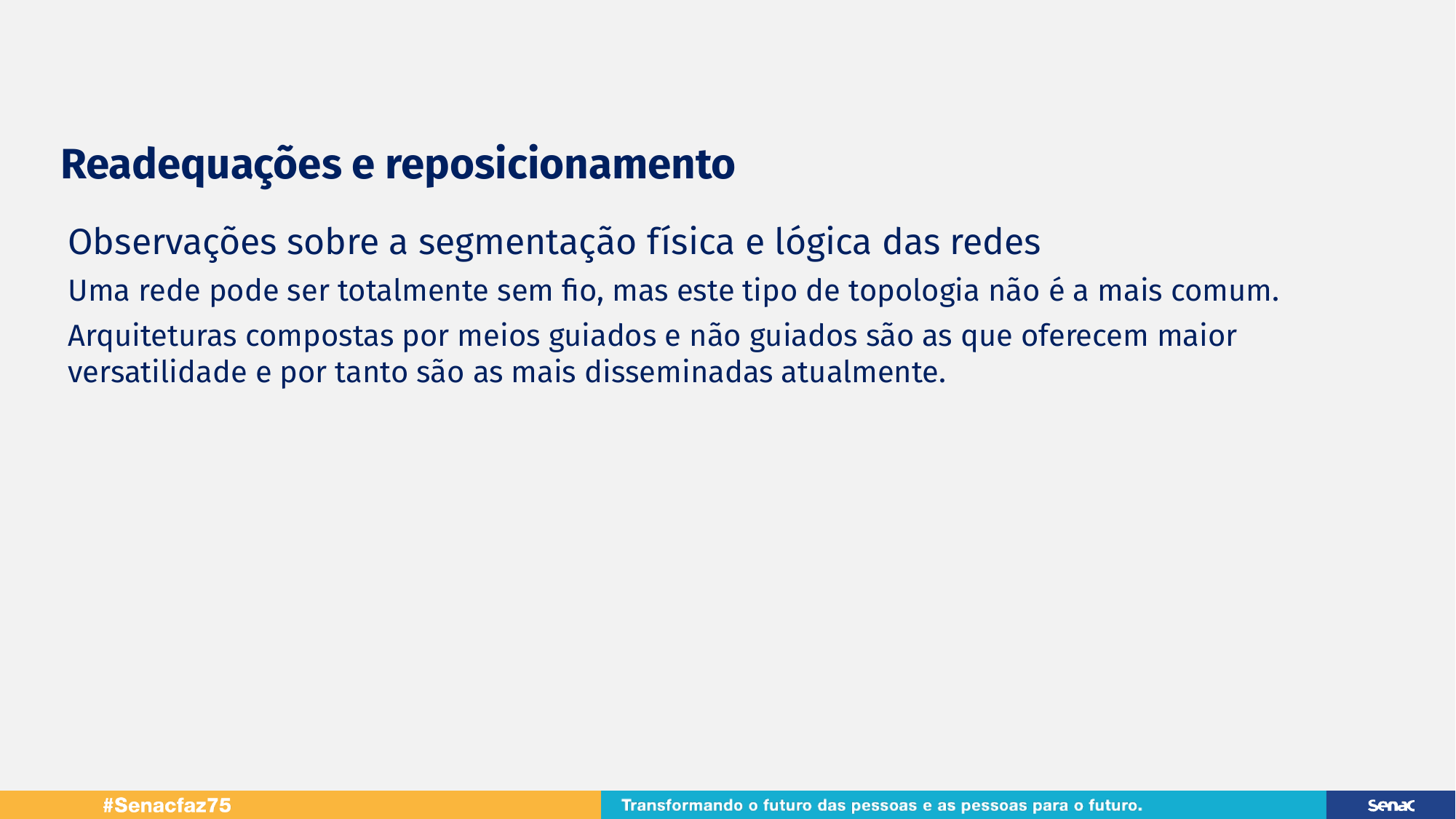

Readequações e reposicionamento
Observações sobre a segmentação física e lógica das redes
Uma rede pode ser totalmente sem fio, mas este tipo de topologia não é a mais comum.
Arquiteturas compostas por meios guiados e não guiados são as que oferecem maior versatilidade e por tanto são as mais disseminadas atualmente.